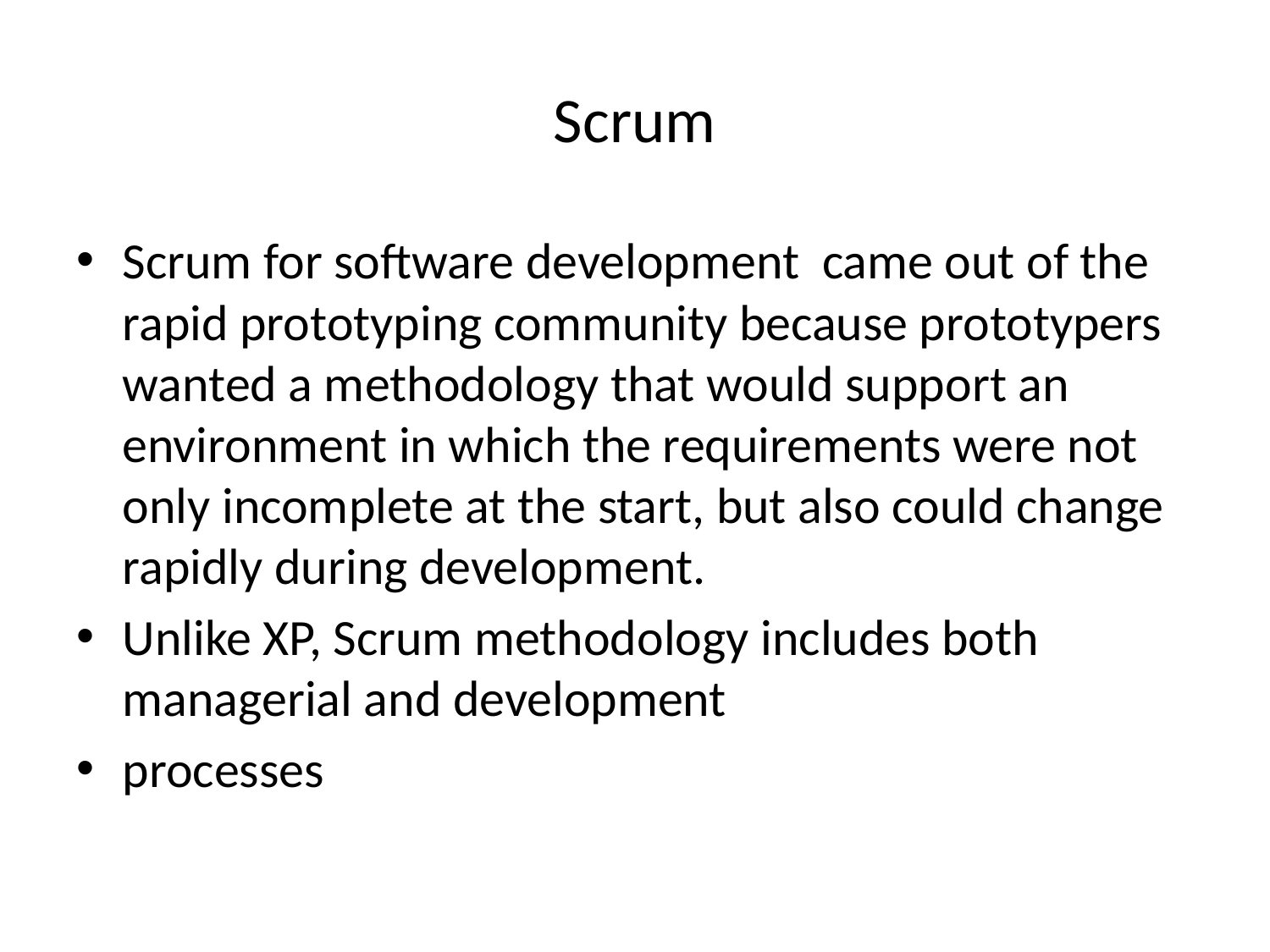

# Scrum
Scrum for software development  came out of the rapid prototyping community because prototypers wanted a methodology that would support an environment in which the requirements were not only incomplete at the start, but also could change rapidly during development.
Unlike XP, Scrum methodology includes both managerial and development
processes